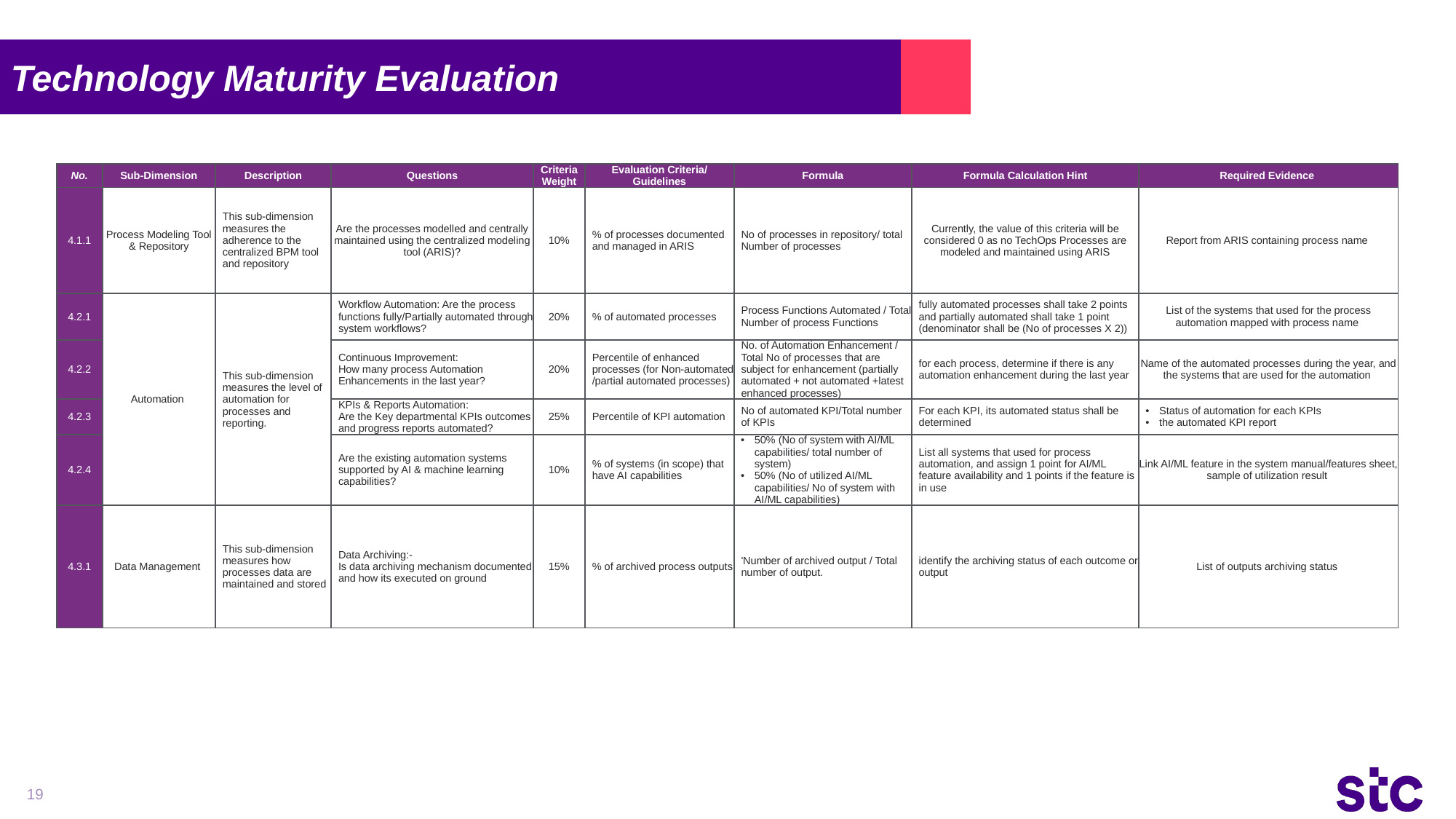

Technology Maturity Evaluation

| No. | Sub-Dimension | Description | Questions | Criteria Weight | Evaluation Criteria/ Guidelines | Formula | Formula Calculation Hint | Required Evidence |
| --- | --- | --- | --- | --- | --- | --- | --- | --- |
| 4.1.1 | Process Modeling Tool & Repository | This sub-dimension measures the adherence to the centralized BPM tool and repository | Are the processes modelled and centrally maintained using the centralized modeling tool (ARIS)? | 10% | % of processes documented and managed in ARIS | No of processes in repository/ total Number of processes | Currently, the value of this criteria will be considered 0 as no TechOps Processes are modeled and maintained using ARIS | Report from ARIS containing process name |
| 4.2.1 | Automation | This sub-dimension measures the level of automation for processes and reporting. | Workflow Automation: Are the process functions fully/Partially automated through system workflows? | 20% | % of automated processes | Process Functions Automated / Total Number of process Functions | fully automated processes shall take 2 points and partially automated shall take 1 point (denominator shall be (No of processes X 2)) | List of the systems that used for the process automation mapped with process name |
| 4.2.2 |  |  | Continuous Improvement: How many process Automation Enhancements in the last year? | 20% | Percentile of enhanced processes (for Non-automated /partial automated processes) | No. of Automation Enhancement / Total No of processes that are subject for enhancement (partially automated + not automated +latest enhanced processes) | for each process, determine if there is any automation enhancement during the last year | Name of the automated processes during the year, and the systems that are used for the automation |
| 4.2.3 |  |  | KPIs & Reports Automation: Are the Key departmental KPIs outcomes and progress reports automated? | 25% | Percentile of KPI automation | No of automated KPI/Total number of KPIs | For each KPI, its automated status shall be determined | Status of automation for each KPIs the automated KPI report |
| 4.2.4 |  |  | Are the existing automation systems supported by AI & machine learning capabilities? | 10% | % of systems (in scope) that have AI capabilities | 50% (No of system with AI/ML capabilities/ total number of system) 50% (No of utilized AI/ML capabilities/ No of system with AI/ML capabilities) | List all systems that used for process automation, and assign 1 point for AI/ML feature availability and 1 points if the feature is in use | Link AI/ML feature in the system manual/features sheet, sample of utilization result |
| 4.3.1 | Data Management | This sub-dimension measures how processes data are maintained and stored | Data Archiving:- Is data archiving mechanism documented and how its executed on ground | 15% | % of archived process outputs | 'Number of archived output / Total number of output. | identify the archiving status of each outcome or output | List of outputs archiving status |
19